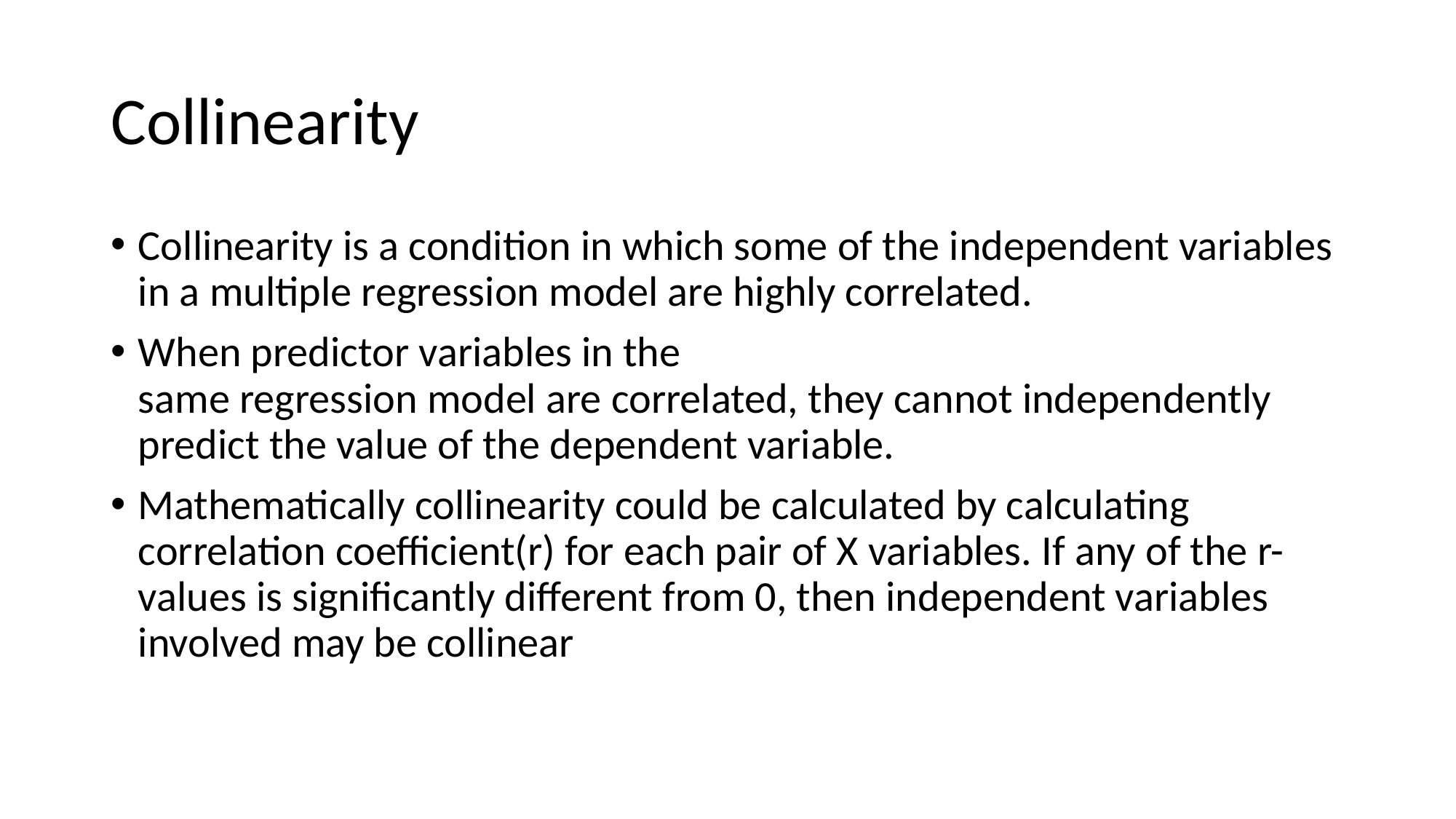

# Collinearity
Collinearity is a condition in which some of the independent variables in a multiple regression model are highly correlated.
When predictor variables in the same regression model are correlated, they cannot independently predict the value of the dependent variable.
Mathematically collinearity could be calculated by calculating correlation coefficient(r) for each pair of X variables. If any of the r-values is significantly different from 0, then independent variables involved may be collinear